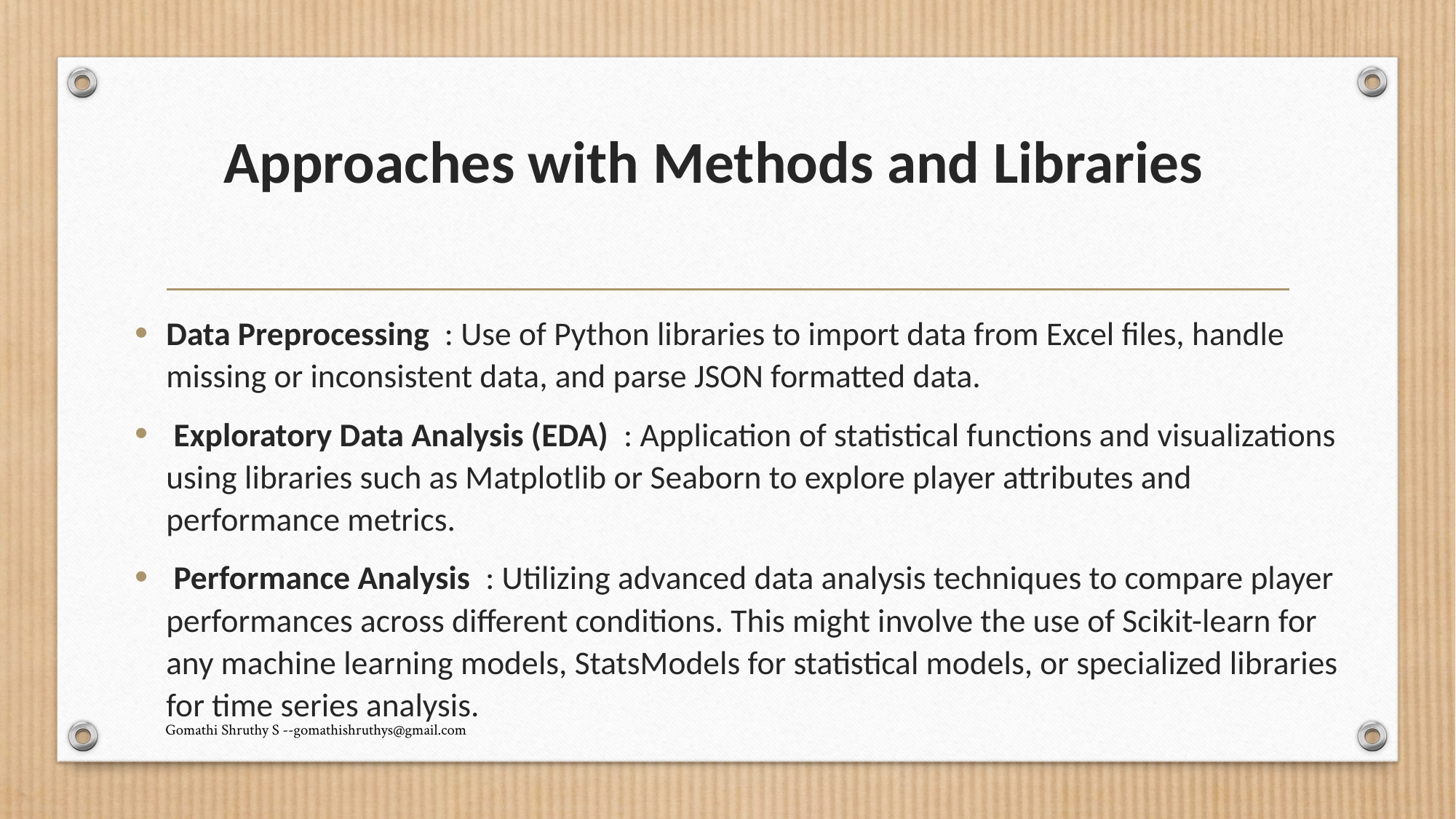

# Approaches with Methods and Libraries
Data Preprocessing  : Use of Python libraries to import data from Excel files, handle missing or inconsistent data, and parse JSON formatted data.
 Exploratory Data Analysis (EDA)  : Application of statistical functions and visualizations using libraries such as Matplotlib or Seaborn to explore player attributes and performance metrics.
 Performance Analysis  : Utilizing advanced data analysis techniques to compare player performances across different conditions. This might involve the use of Scikit-learn for any machine learning models, StatsModels for statistical models, or specialized libraries for time series analysis.

Gomathi Shruthy S --gomathishruthys@gmail.com